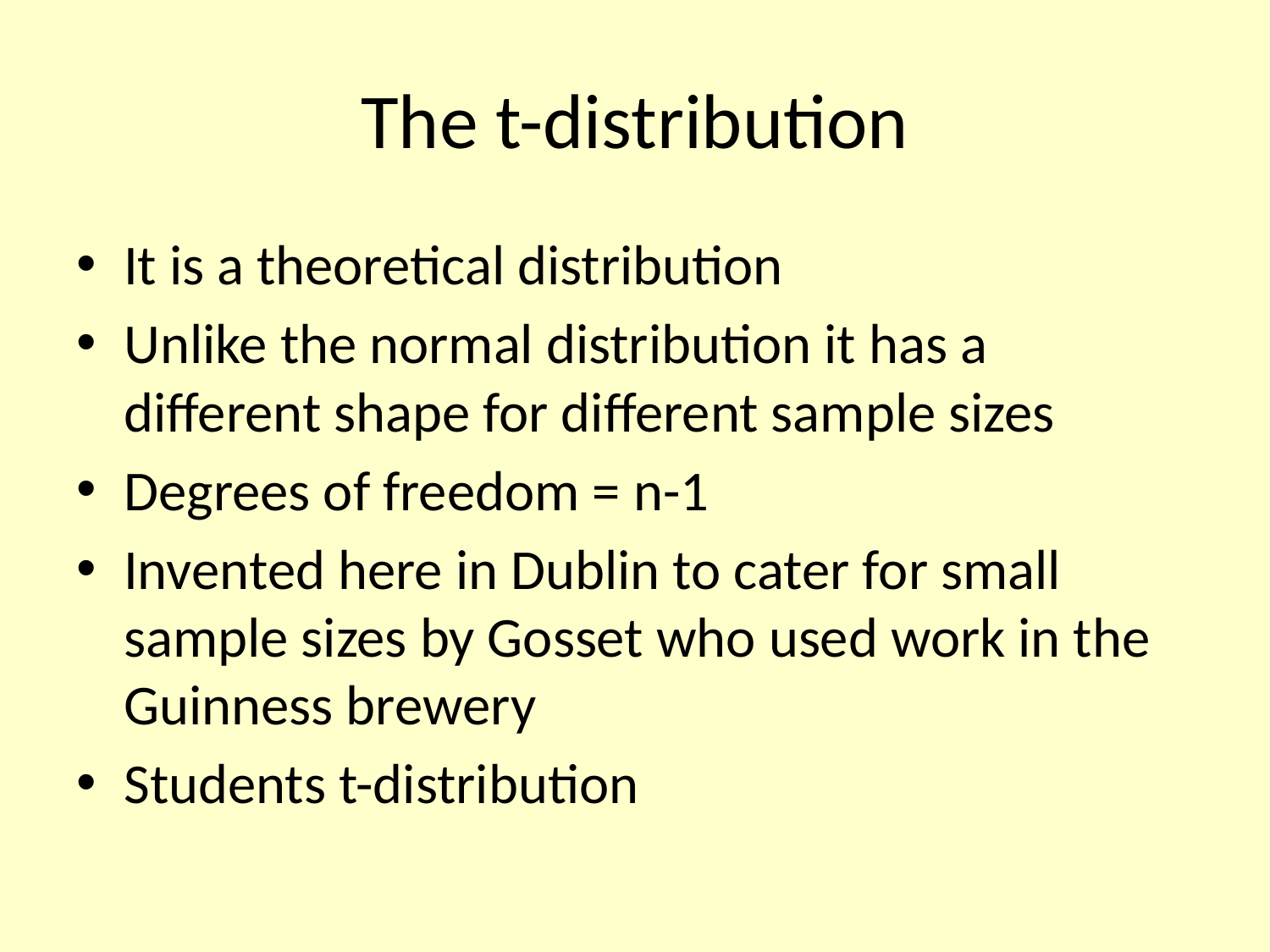

# The t-distribution
It is a theoretical distribution
Unlike the normal distribution it has a different shape for different sample sizes
Degrees of freedom = n-1
Invented here in Dublin to cater for small sample sizes by Gosset who used work in the Guinness brewery
Students t-distribution